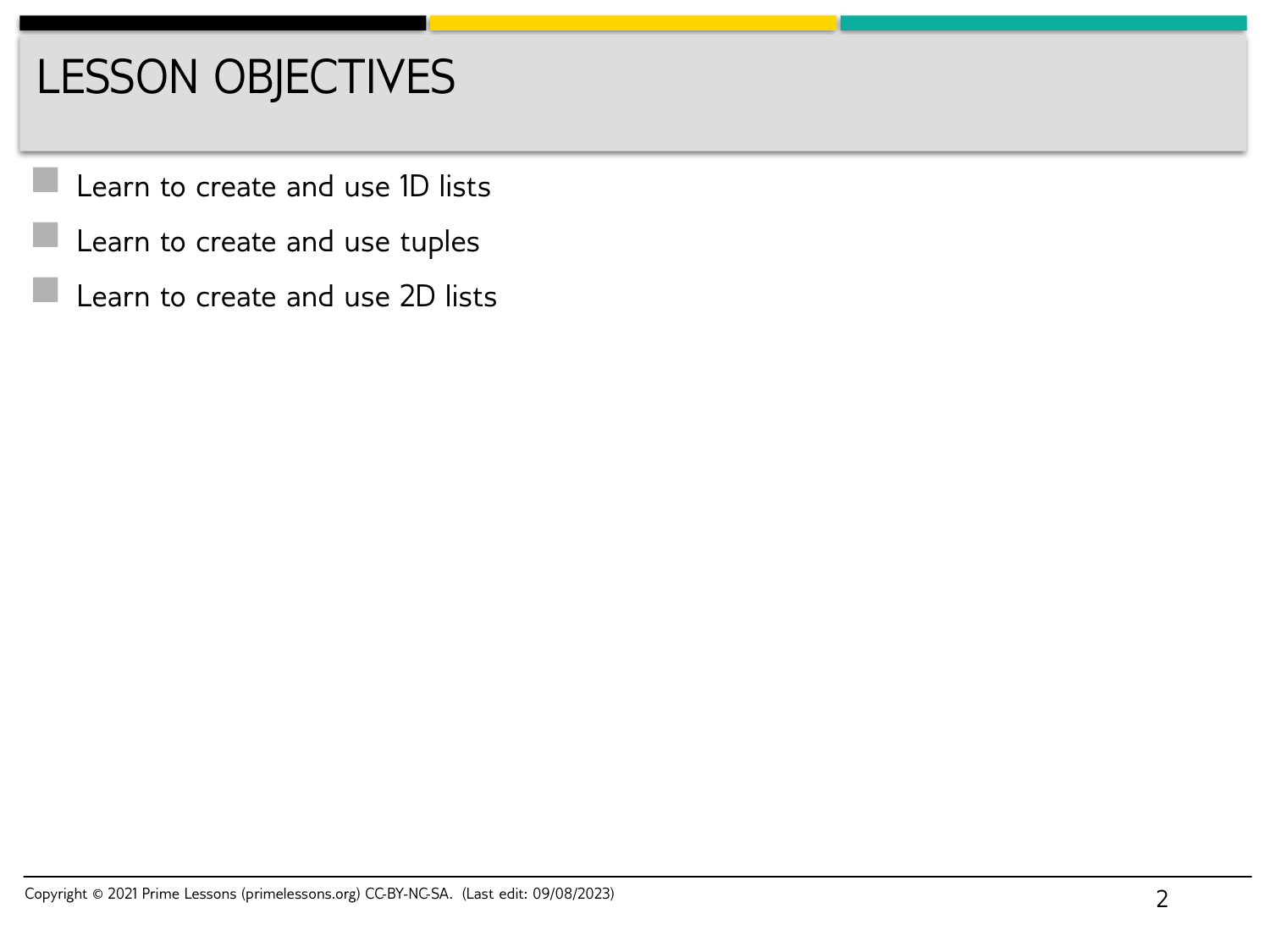

# Lesson Objectives
Learn to create and use 1D lists
Learn to create and use tuples
Learn to create and use 2D lists

2
Copyright © 2021 Prime Lessons (primelessons.org) CC-BY-NC-SA.  (Last edit: 09/08/2023)